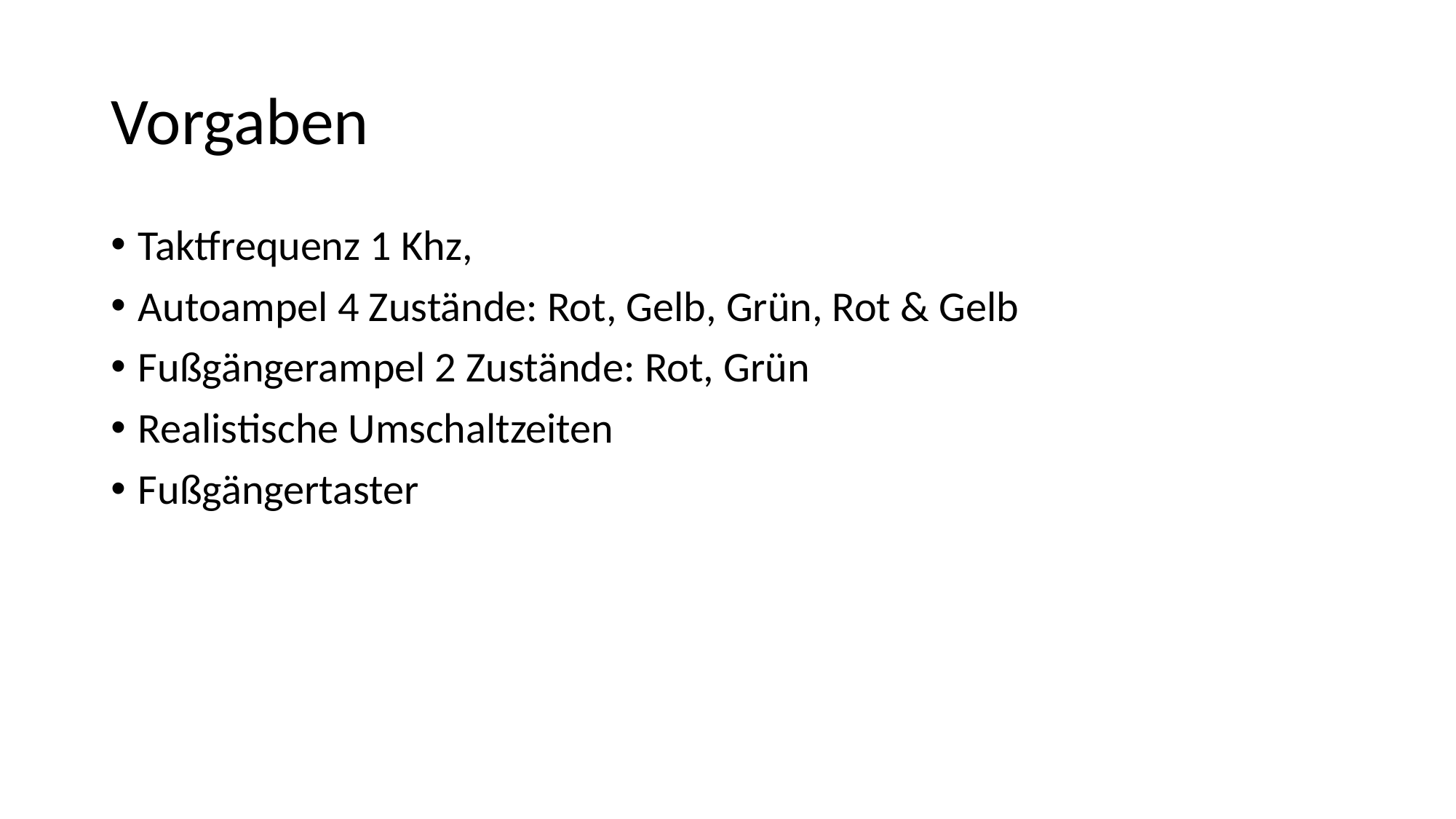

# Vorgaben
Taktfrequenz 1 Khz,
Autoampel 4 Zustände: Rot, Gelb, Grün, Rot & Gelb
Fußgängerampel 2 Zustände: Rot, Grün
Realistische Umschaltzeiten
Fußgängertaster